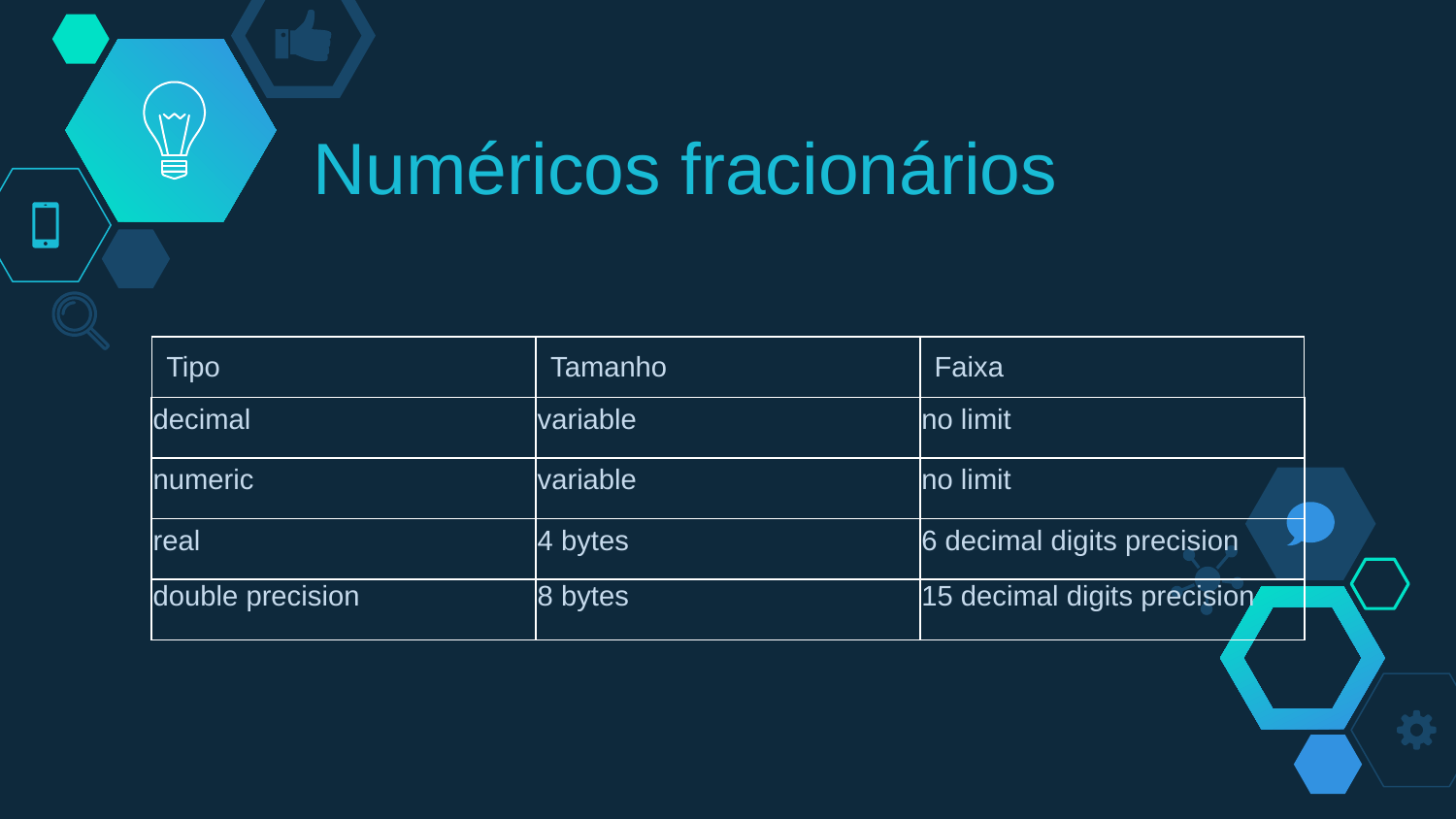

# Numéricos fracionários
| Tipo | Tamanho | Faixa |
| --- | --- | --- |
| decimal | variable | no limit |
| numeric | variable | no limit |
| real | 4 bytes | 6 decimal digits precision |
| double precision | 8 bytes | 15 decimal digits precision |